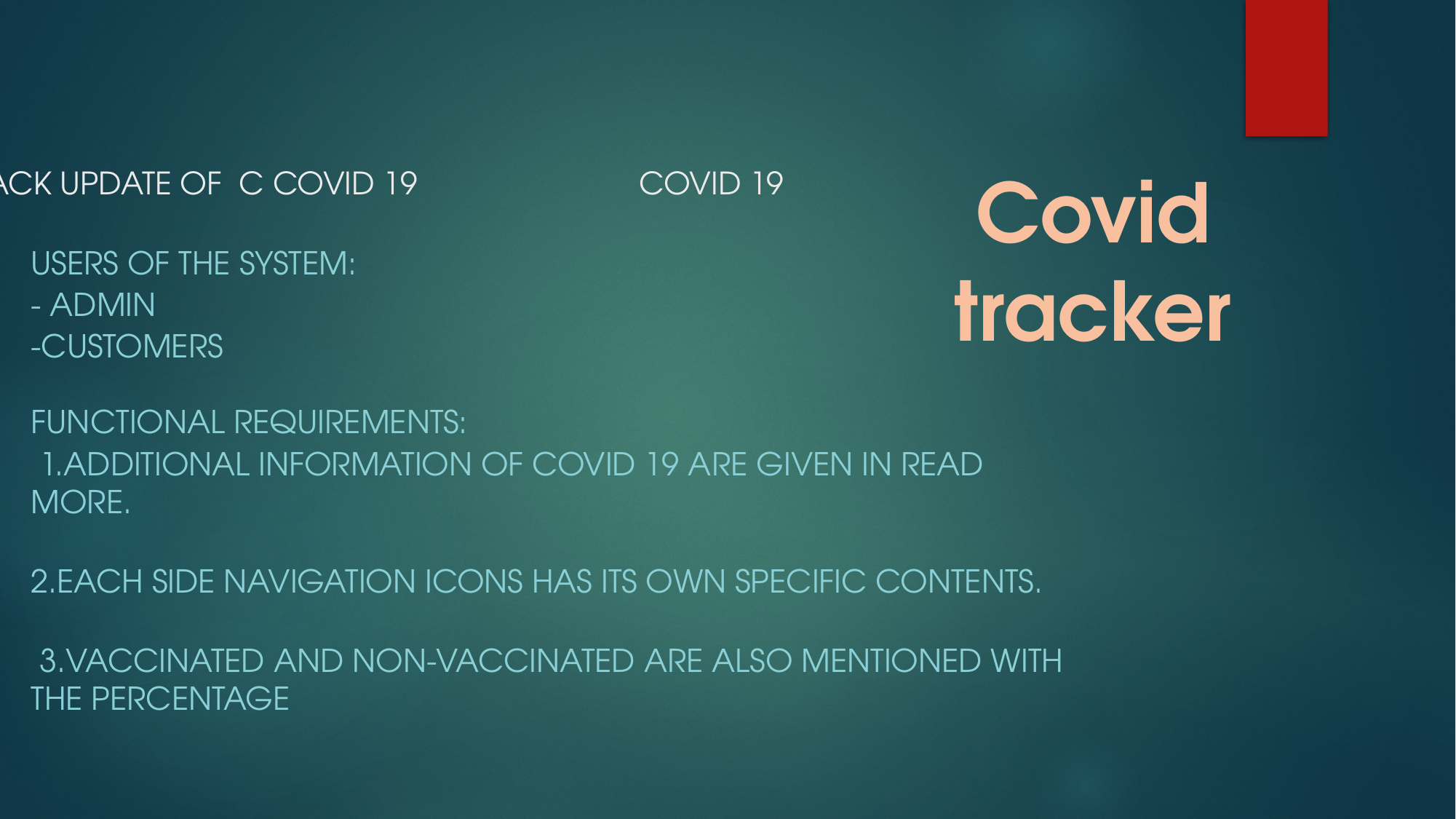

# objective: TO TRACK UPDATE OF  C COVID 19                          COVID 19
Covid tracker
USERS OF THE SYSTEM:
- ADMIN
-CUSTOMERS
Functional Requirements:
 1.Additional information of Covid 19 are given in Read More.
2.Each Side navigation icons has its own specific contents.
 3.Vaccinated and Non-Vaccinated are also mentioned with the percentage